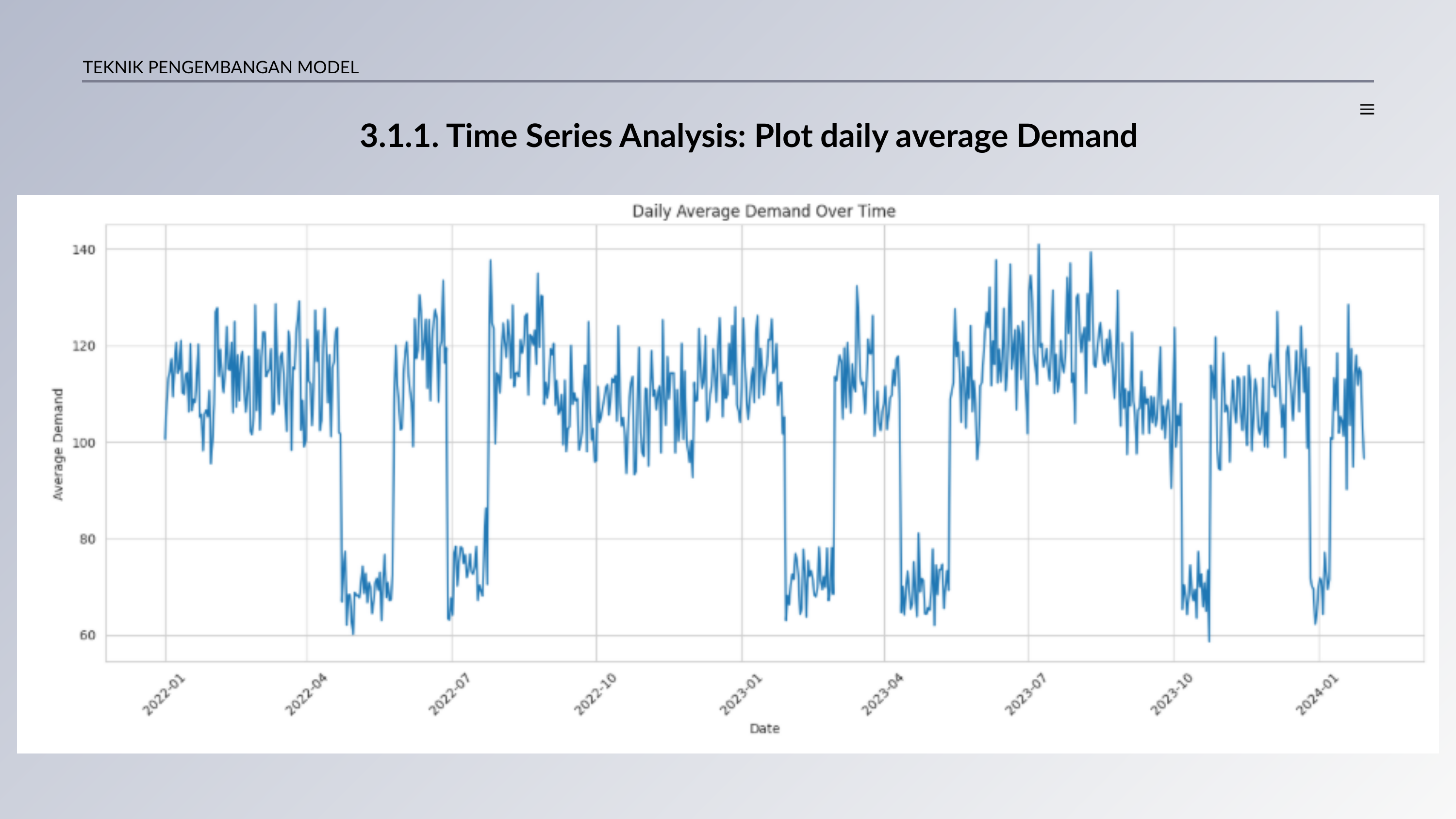

TEKNIK PENGEMBANGAN MODEL
3.1.1. Time Series Analysis: Plot daily average Demand